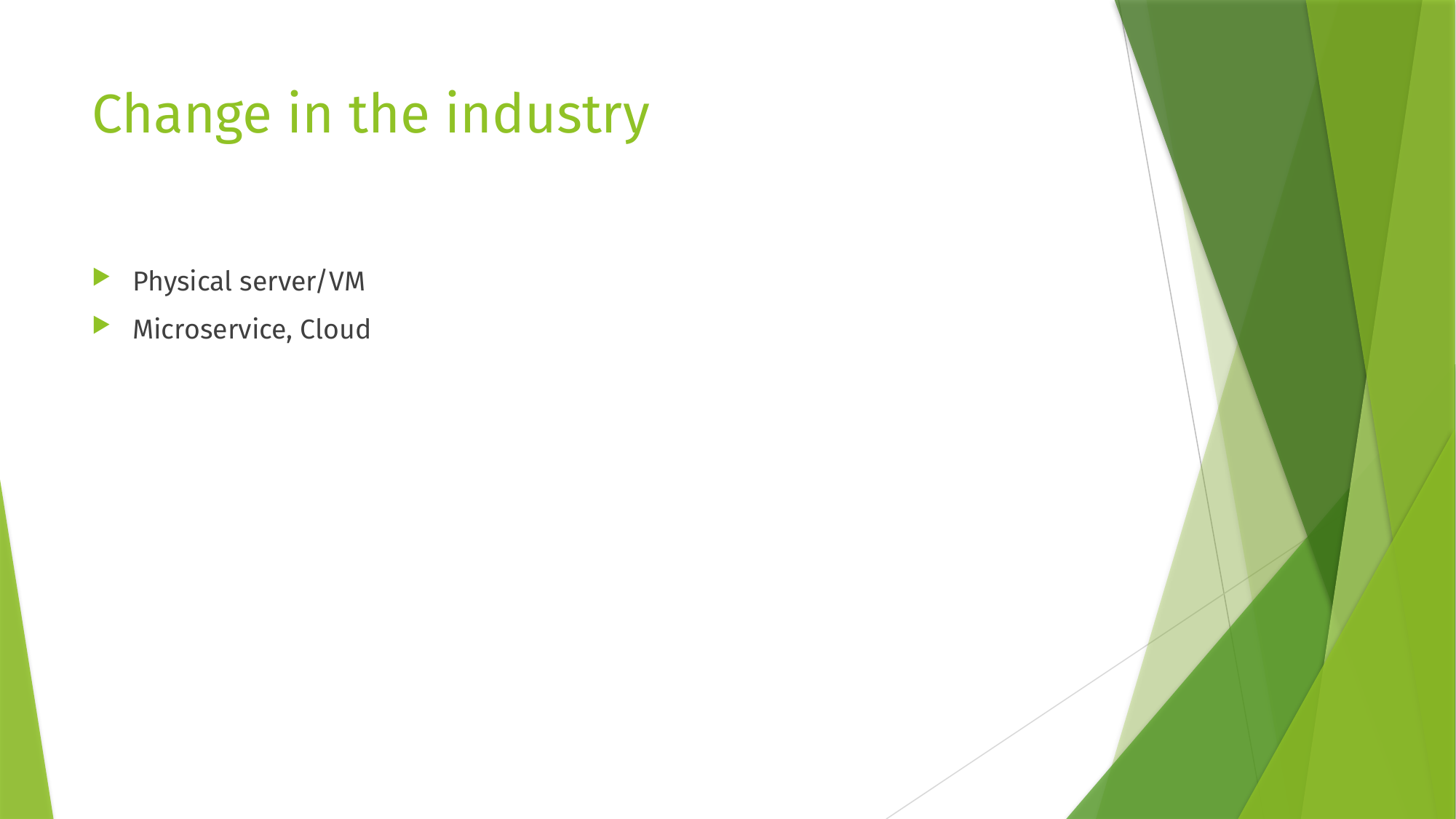

# Change in the industry
Physical server/VM
Microservice, Cloud